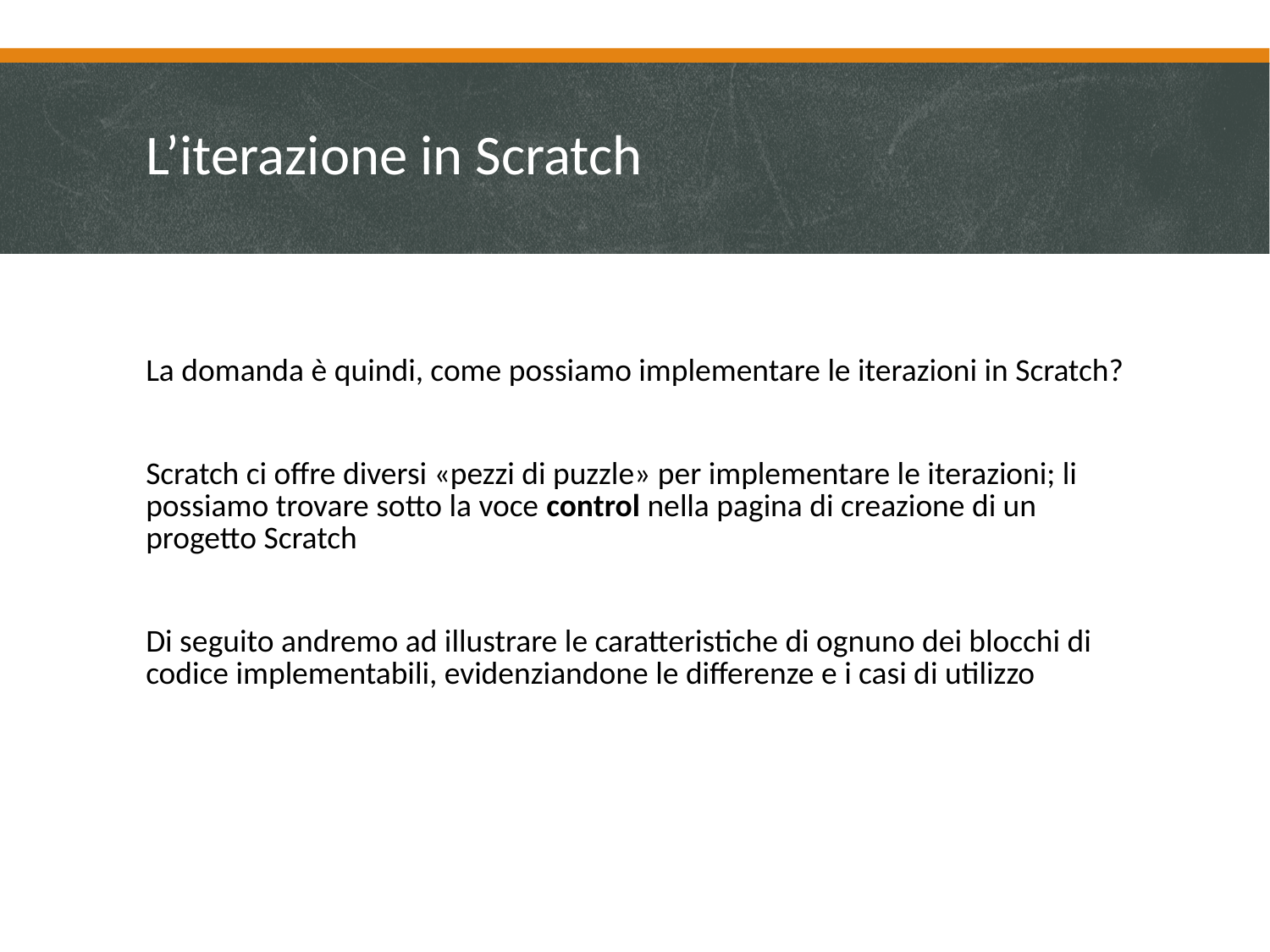

L’iterazione in Scratch
La domanda è quindi, come possiamo implementare le iterazioni in Scratch?

Scratch ci offre diversi «pezzi di puzzle» per implementare le iterazioni; li possiamo trovare sotto la voce control nella pagina di creazione di un progetto Scratch

Di seguito andremo ad illustrare le caratteristiche di ognuno dei blocchi di codice implementabili, evidenziandone le differenze e i casi di utilizzo